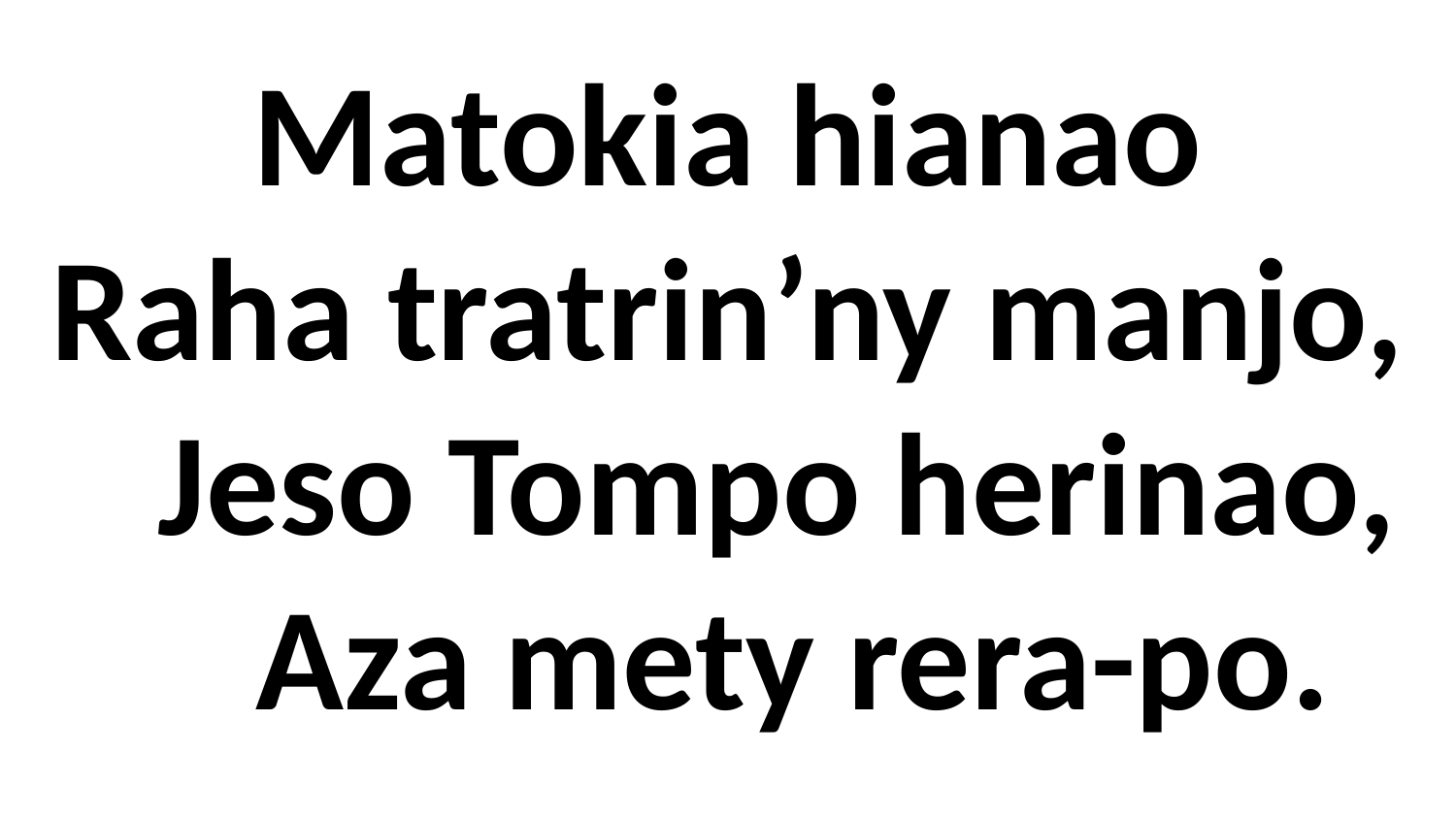

# Matokia hianao Raha tratrin’ny manjo, Jeso Tompo herinao, Aza mety rera-po.